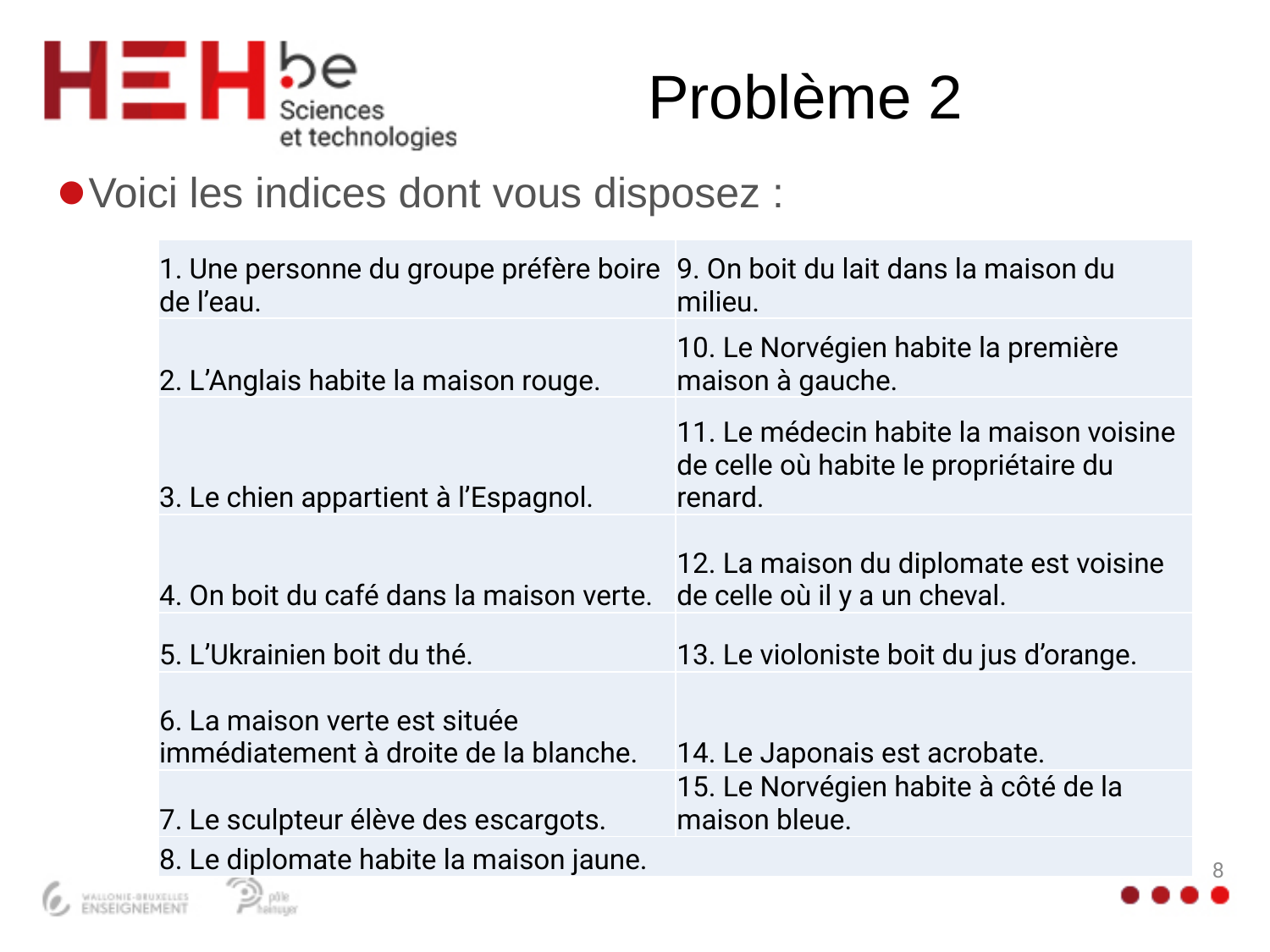

# Problème 2
Voici les indices dont vous disposez :

| 1. Une personne du groupe préfère boire de l’eau. | 9. On boit du lait dans la maison du milieu. |
| --- | --- |
| 2. L’Anglais habite la maison rouge. | 10. Le Norvégien habite la première maison à gauche. |
| 3. Le chien appartient à l’Espagnol. | 11. Le médecin habite la maison voisine de celle où habite le propriétaire du renard. |
| 4. On boit du café dans la maison verte. | 12. La maison du diplomate est voisine de celle où il y a un cheval. |
| 5. L’Ukrainien boit du thé. | 13. Le violoniste boit du jus d’orange. |
| 6. La maison verte est située immédiatement à droite de la blanche. | 14. Le Japonais est acrobate. |
| 7. Le sculpteur élève des escargots. | 15. Le Norvégien habite à côté de la maison bleue. |
| 8. Le diplomate habite la maison jaune. |  |
8